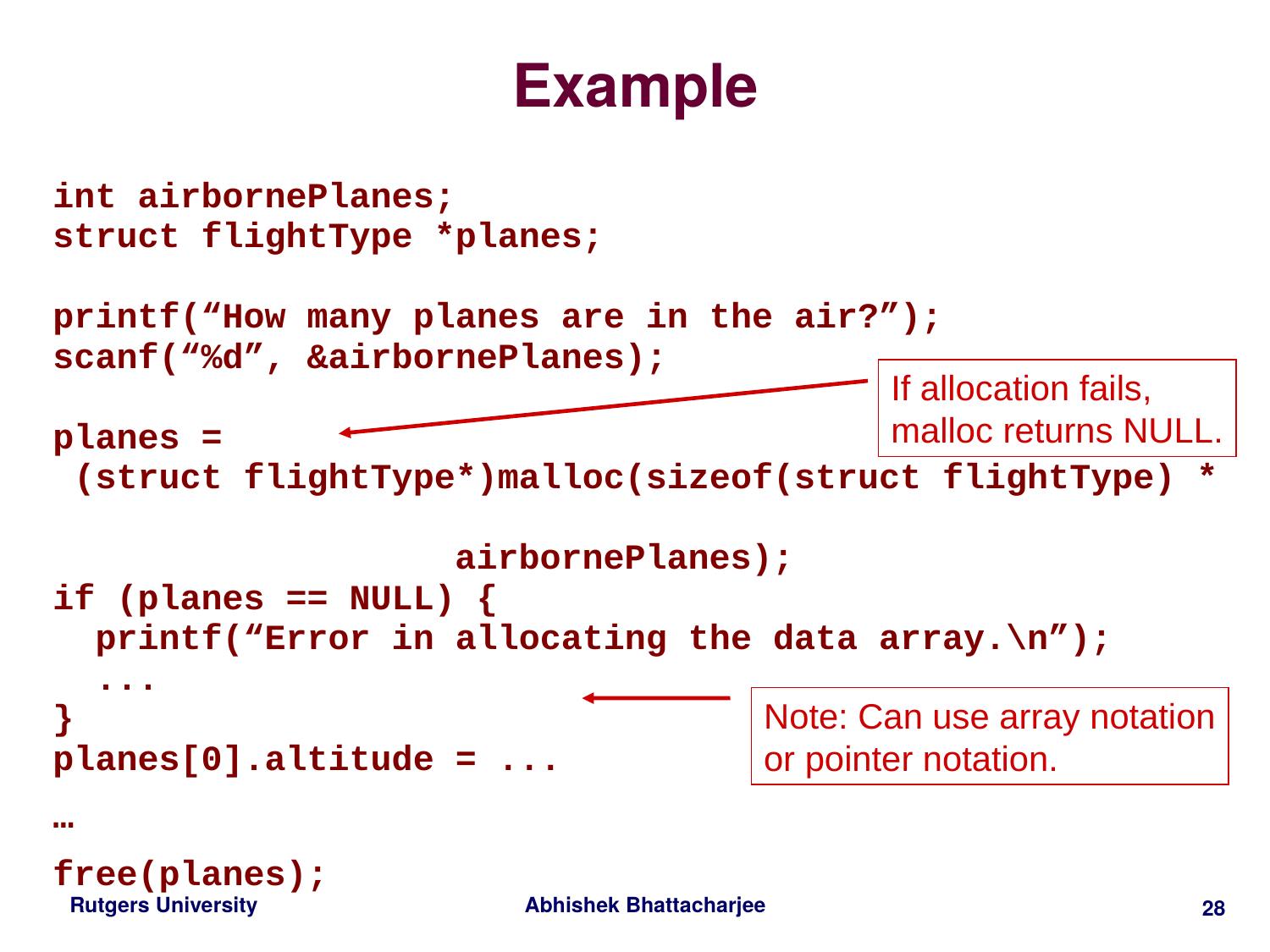

# Example
int airbornePlanes;
struct flightType *planes;
printf(“How many planes are in the air?”);
scanf(“%d”, &airbornePlanes);
planes =
 (struct flightType*)malloc(sizeof(struct flightType) *
            	 airbornePlanes);
if (planes == NULL) {
  printf(“Error in allocating the data array.\n”);
  ...
}
planes[0].altitude = ...
…
free(planes);
If allocation fails,
malloc returns NULL.

Note: Can use array notation
or pointer notation.